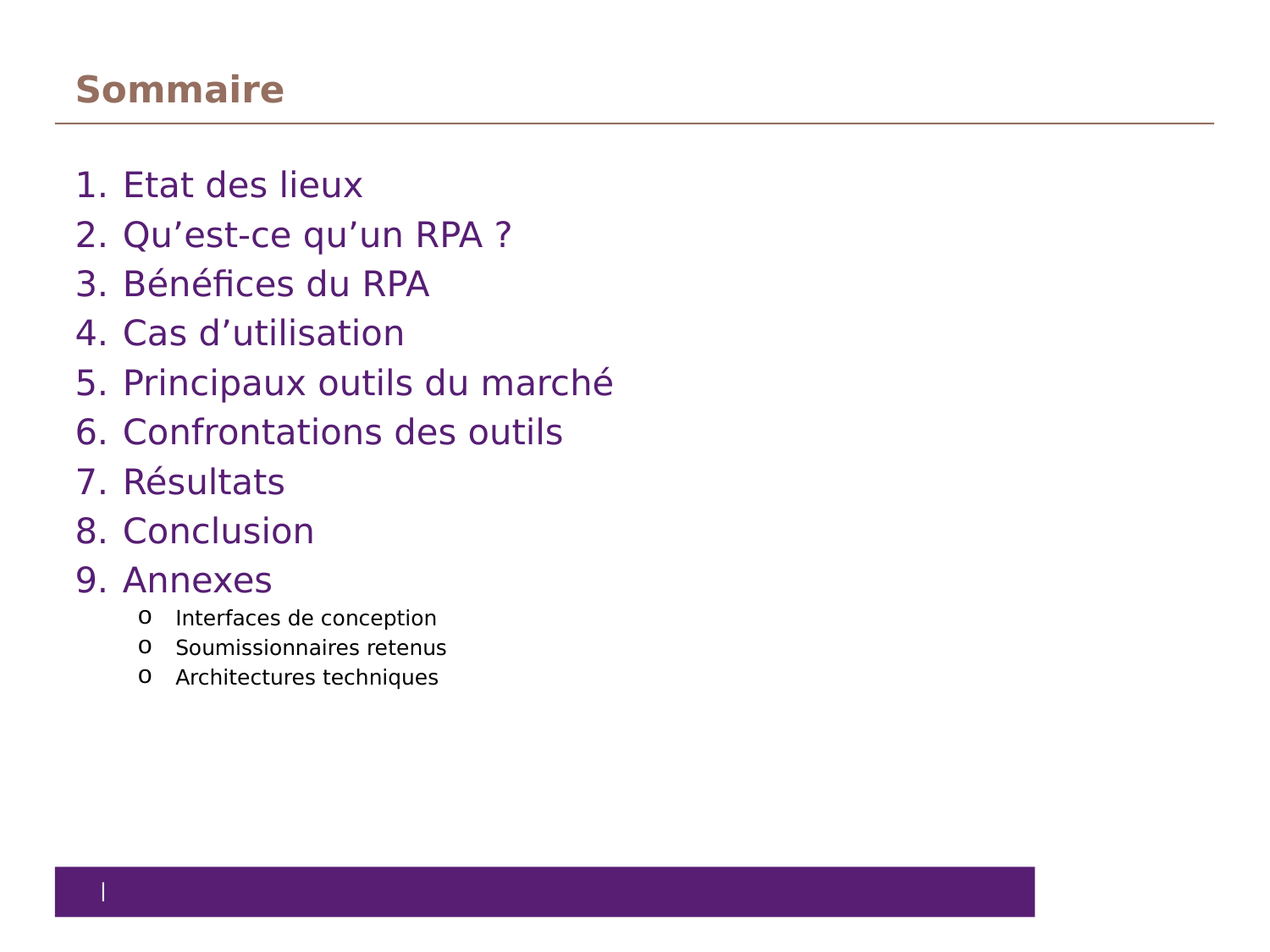

# Sommaire
Etat des lieux
Qu’est-ce qu’un RPA ?
Bénéfices du RPA
Cas d’utilisation
Principaux outils du marché
Confrontations des outils
Résultats
Conclusion
Annexes
Interfaces de conception
Soumissionnaires retenus
Architectures techniques